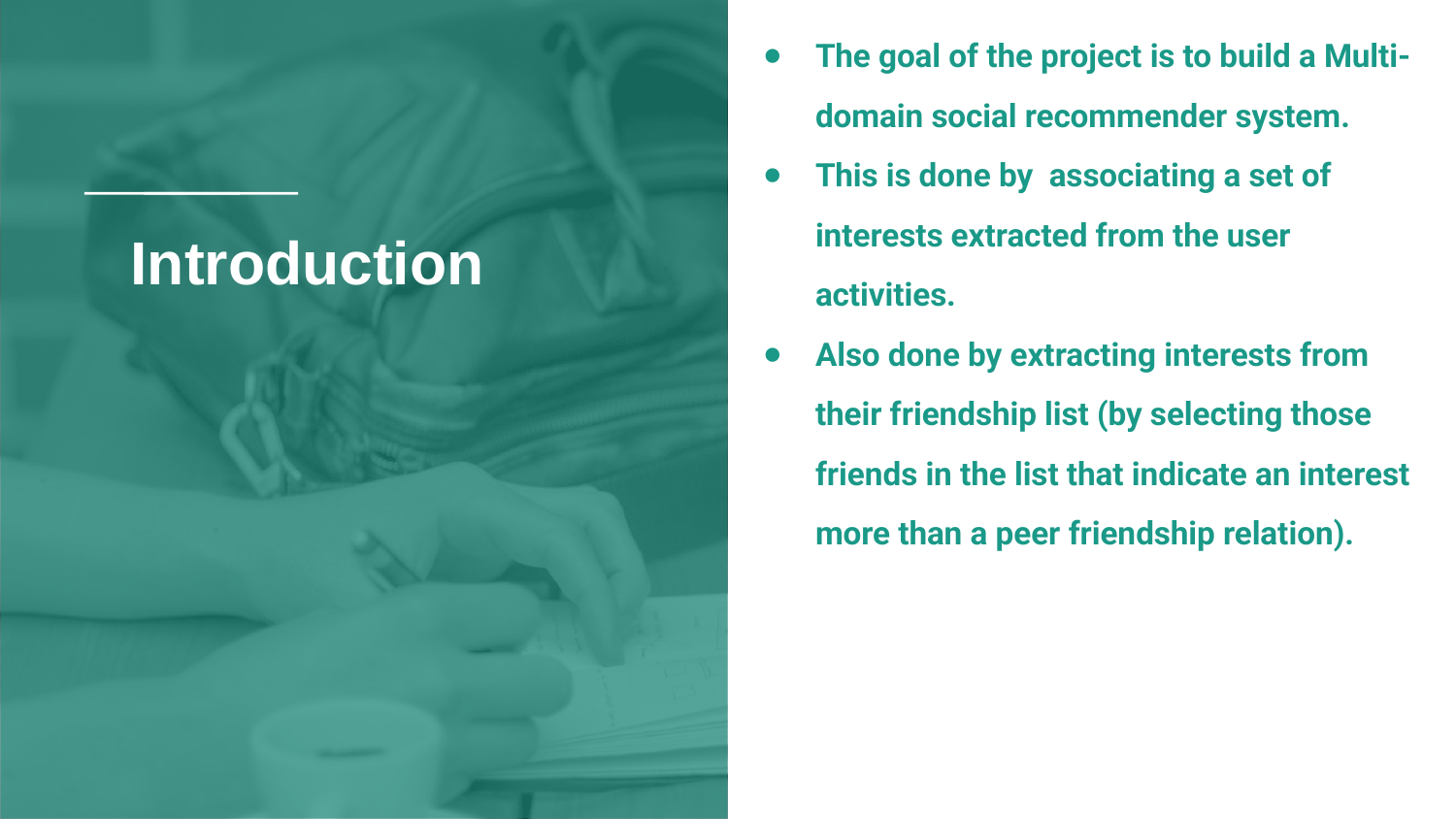

The goal of the project is to build a Multi-domain social recommender system.
This is done by  associating a set of interests extracted from the user activities.
Also done by extracting interests from their friendship list (by selecting those friends in the list that indicate an interest more than a peer friendship relation).

# Introduction